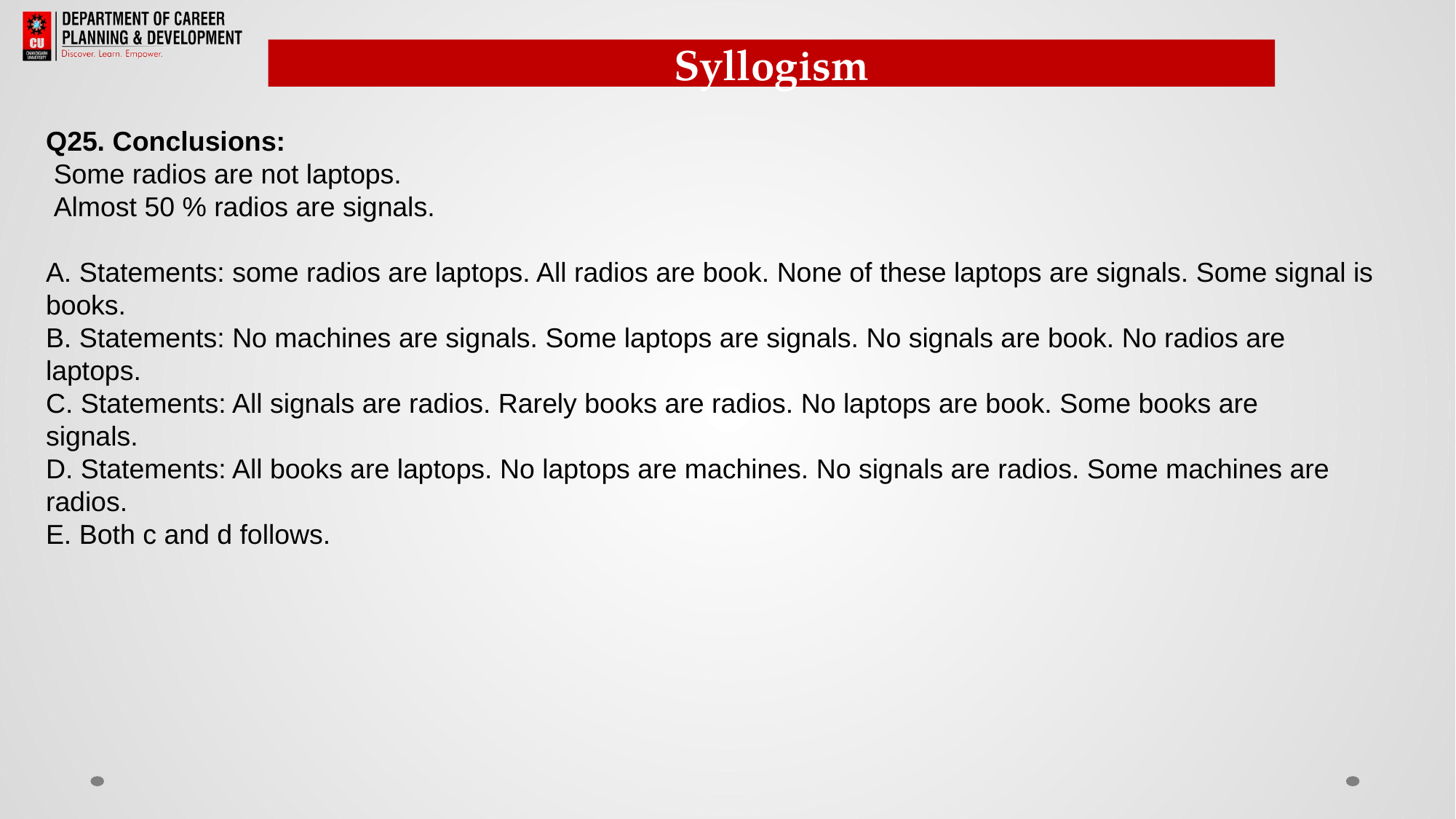

Syllogism
Q25. Conclusions:
 Some radios are not laptops.
 Almost 50 % radios are signals.

A. Statements: some radios are laptops. All radios are book. None of these laptops are signals. Some signal is books.
B. Statements: No machines are signals. Some laptops are signals. No signals are book. No radios are laptops.
C. Statements: All signals are radios. Rarely books are radios. No laptops are book. Some books are signals.
D. Statements: All books are laptops. No laptops are machines. No signals are radios. Some machines are radios.
E. Both c and d follows.